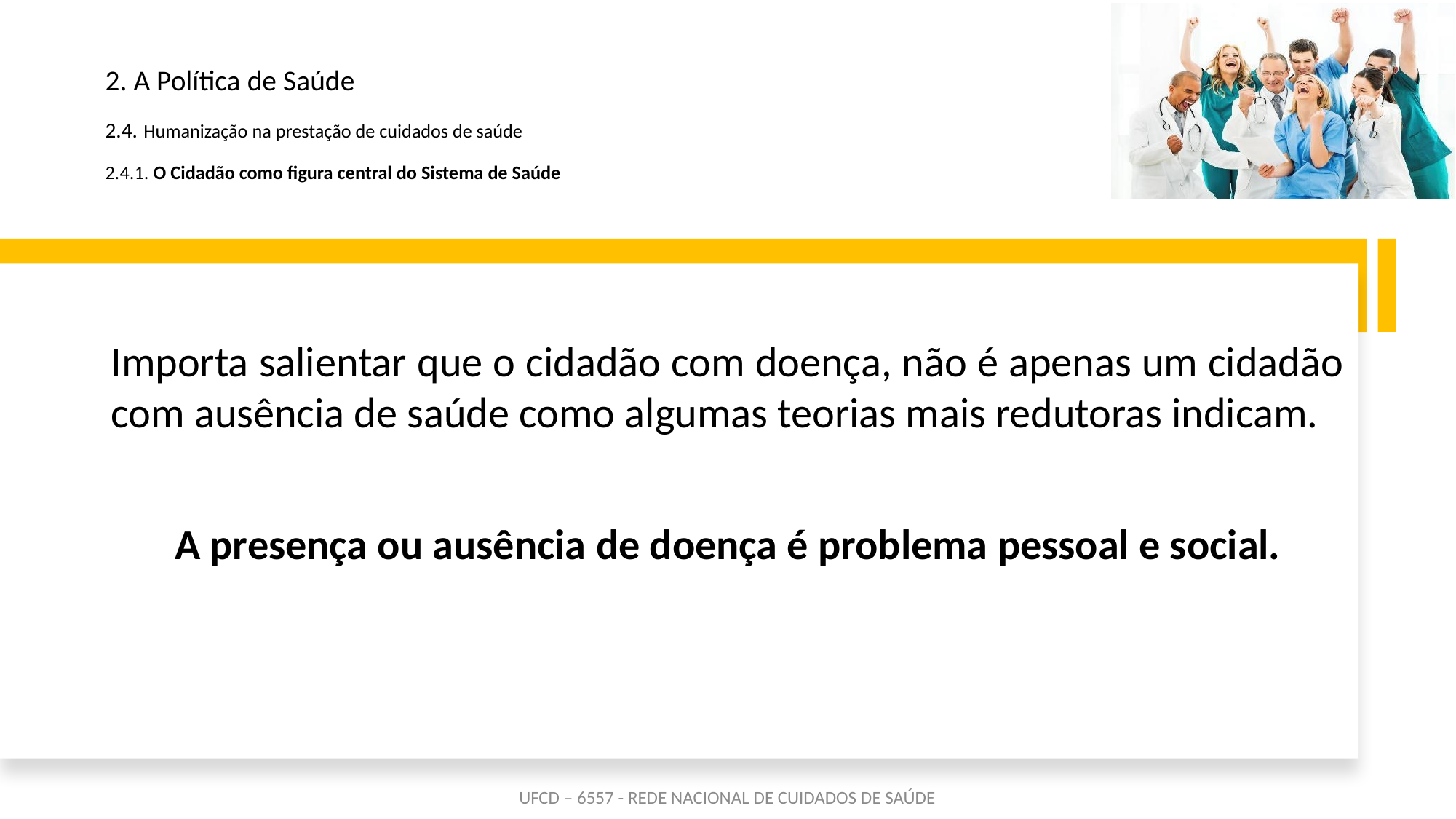

# 2. A Política de Saúde 2.4. Humanização na prestação de cuidados de saúde 2.4.1. O Cidadão como figura central do Sistema de Saúde

Importa salientar que o cidadão com doença, não é apenas um cidadão com ausência de saúde como algumas teorias mais redutoras indicam.

A presença ou ausência de doença é problema pessoal e social.

UFCD – 6557 - REDE NACIONAL DE CUIDADOS DE SAÚDE